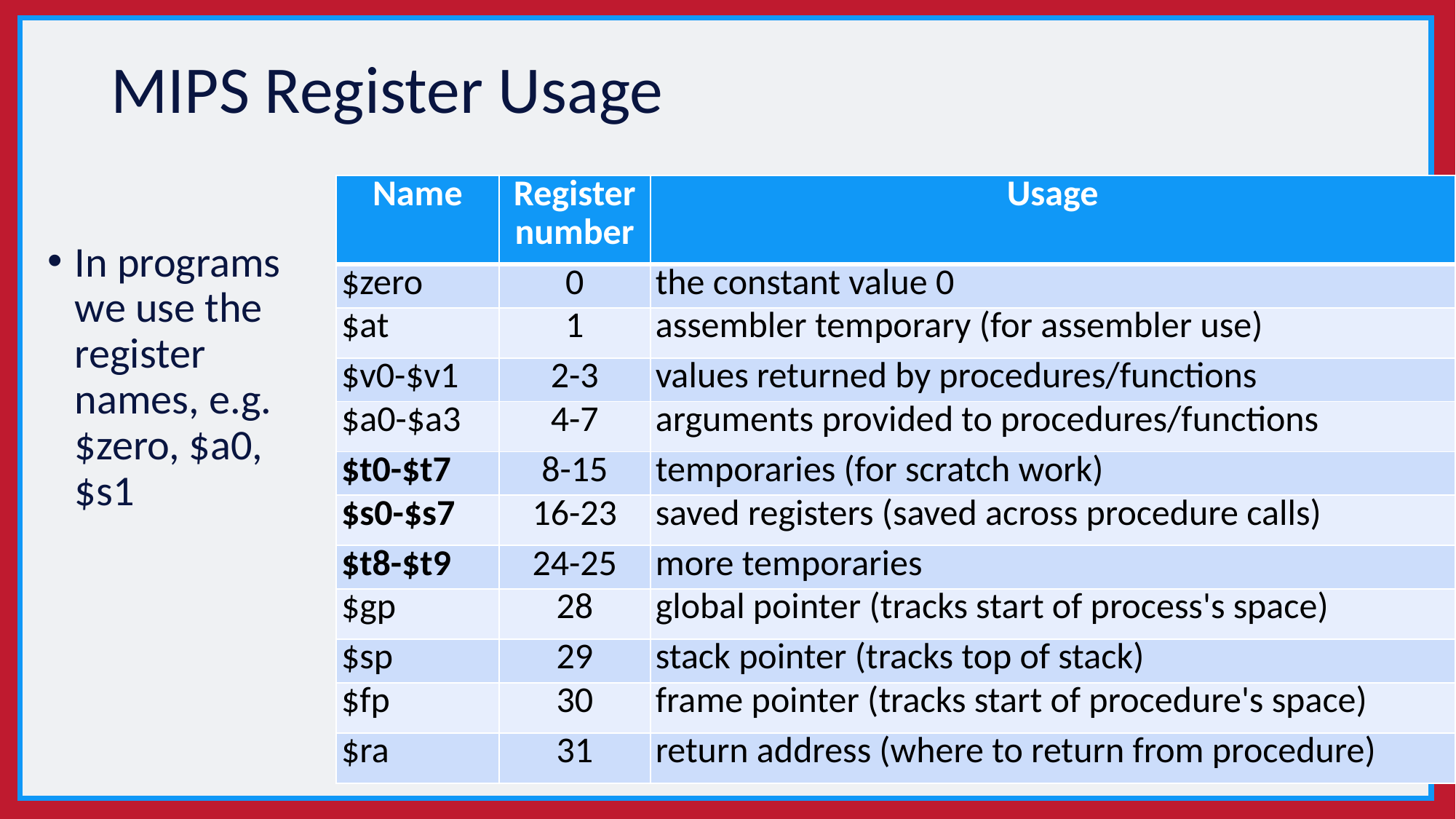

# MIPS Register Usage
| Name | Register number | Usage |
| --- | --- | --- |
| $zero | 0 | the constant value 0 |
| $at | 1 | assembler temporary (for assembler use) |
| $v0-$v1 | 2-3 | values returned by procedures/functions |
| $a0-$a3 | 4-7 | arguments provided to procedures/functions |
| $t0-$t7 | 8-15 | temporaries (for scratch work) |
| $s0-$s7 | 16-23 | saved registers (saved across procedure calls) |
| $t8-$t9 | 24-25 | more temporaries |
| $gp | 28 | global pointer (tracks start of process's space) |
| $sp | 29 | stack pointer (tracks top of stack) |
| $fp | 30 | frame pointer (tracks start of procedure's space) |
| $ra | 31 | return address (where to return from procedure) |
In programs we use the register names, e.g. $zero, $a0, $s1